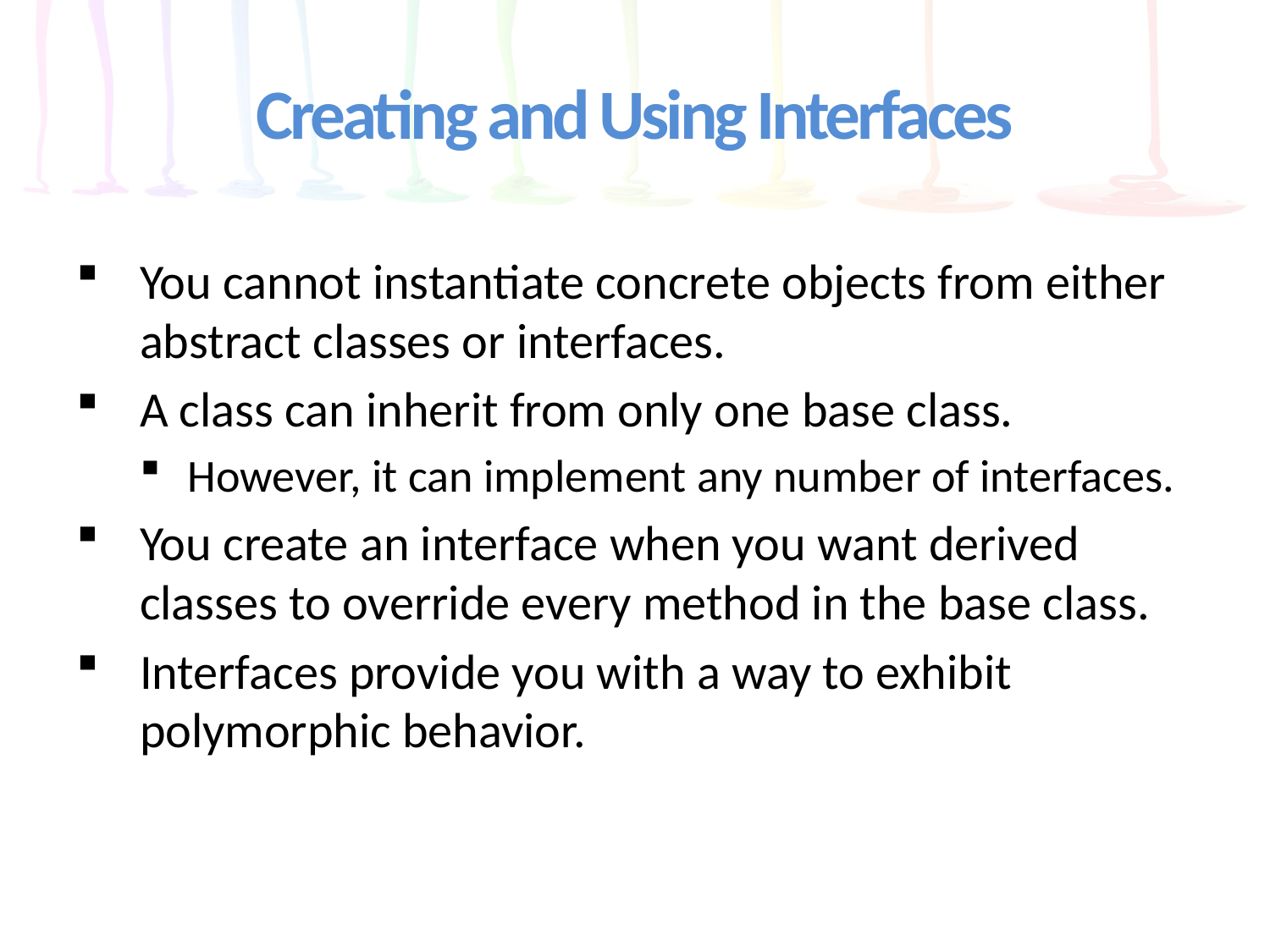

# Creating and Using Interfaces
You cannot instantiate concrete objects from either abstract classes or interfaces.
A class can inherit from only one base class.
However, it can implement any number of interfaces.
You create an interface when you want derived classes to override every method in the base class.
Interfaces provide you with a way to exhibit polymorphic behavior.